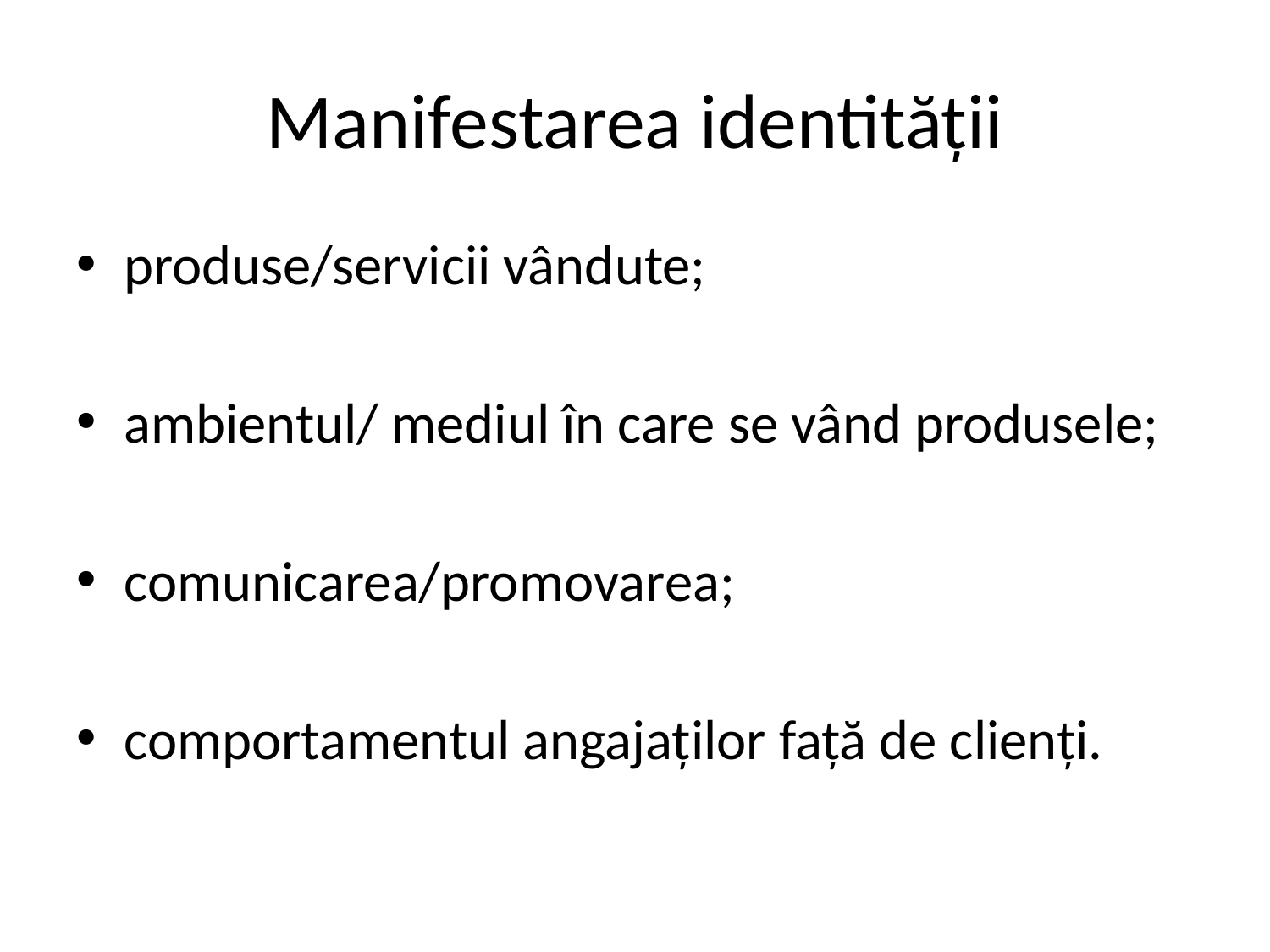

# Manifestarea identității
produse/servicii vândute;

ambientul/ mediul în care se vând produsele;

comunicarea/promovarea;

comportamentul angajaților față de clienți.